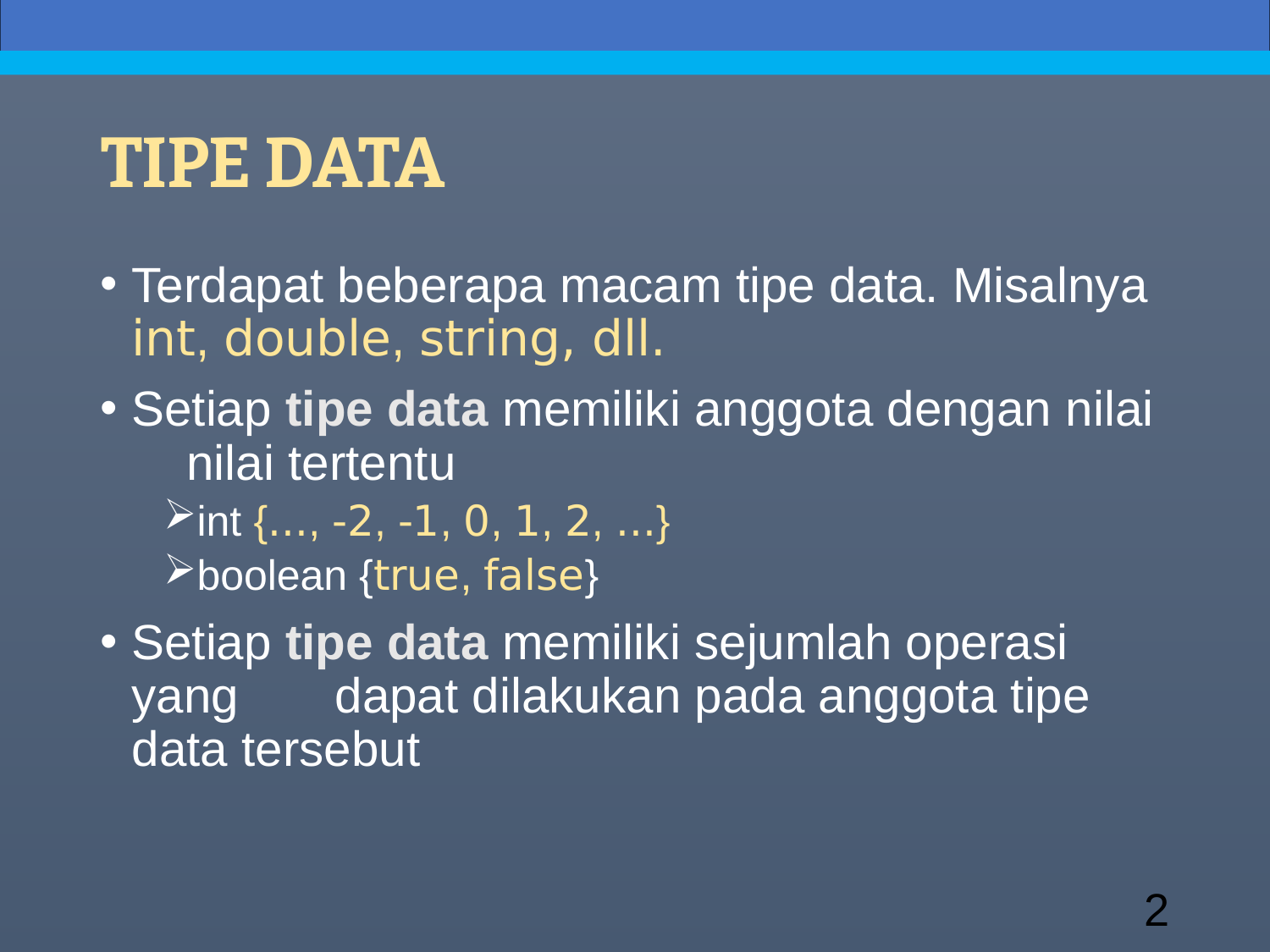

# TIPE DATA
Terdapat beberapa macam tipe data. Misalnya int, double, string, dll.
Setiap tipe data memiliki anggota dengan nilai      nilai tertentu
int {..., -2, -1, 0, 1, 2, ...}
boolean {true, false}
Setiap tipe data memiliki sejumlah operasi yang       dapat dilakukan pada anggota tipe data tersebut
2